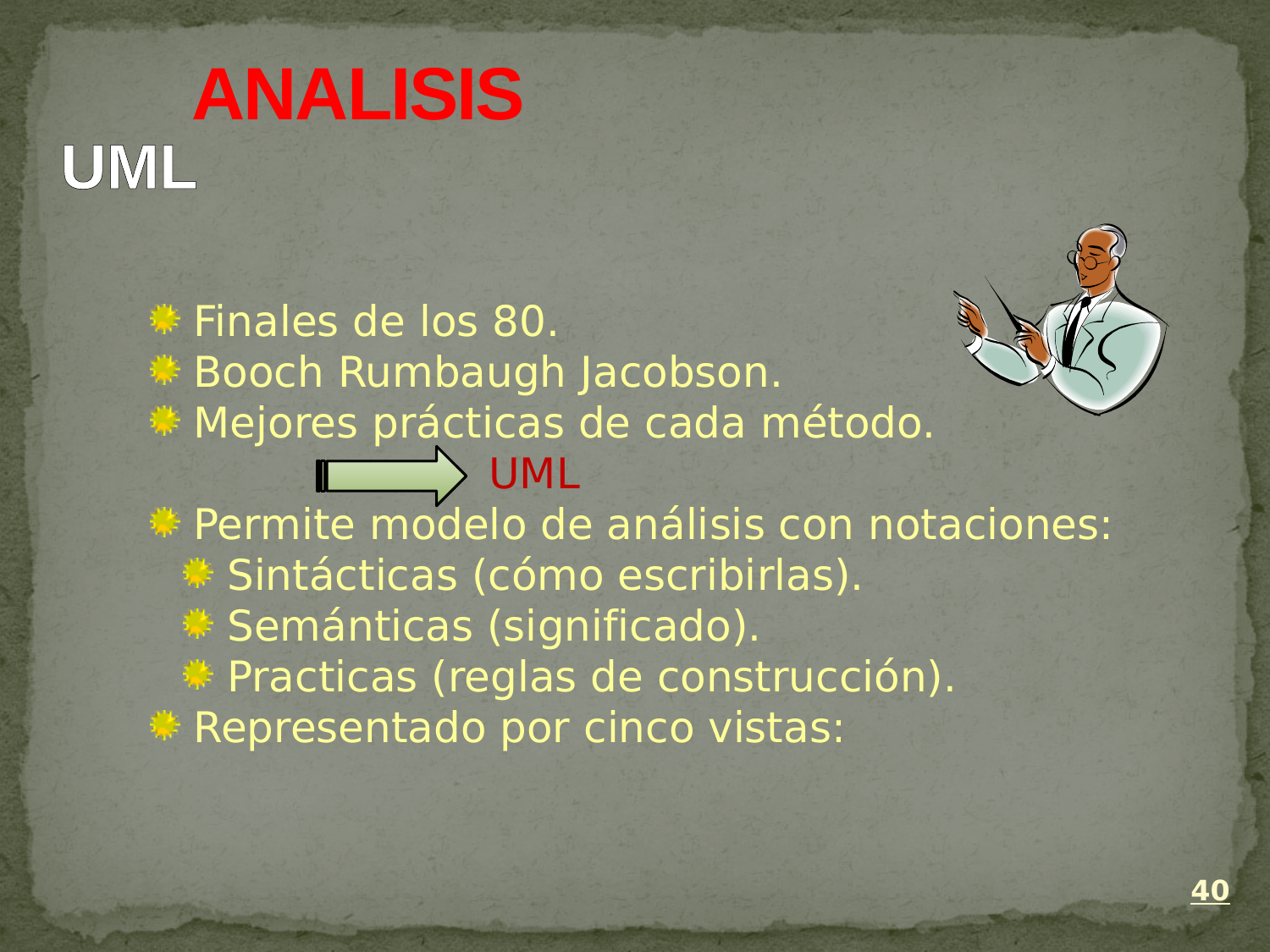

ANALISIS
UML

 Finales de los 80.
 Booch Rumbaugh Jacobson.
 Mejores prácticas de cada método.
                         UML
 Permite modelo de análisis con notaciones:
 Sintácticas (cómo escribirlas).
 Semánticas (significado).
 Practicas (reglas de construcción).
 Representado por cinco vistas:

40